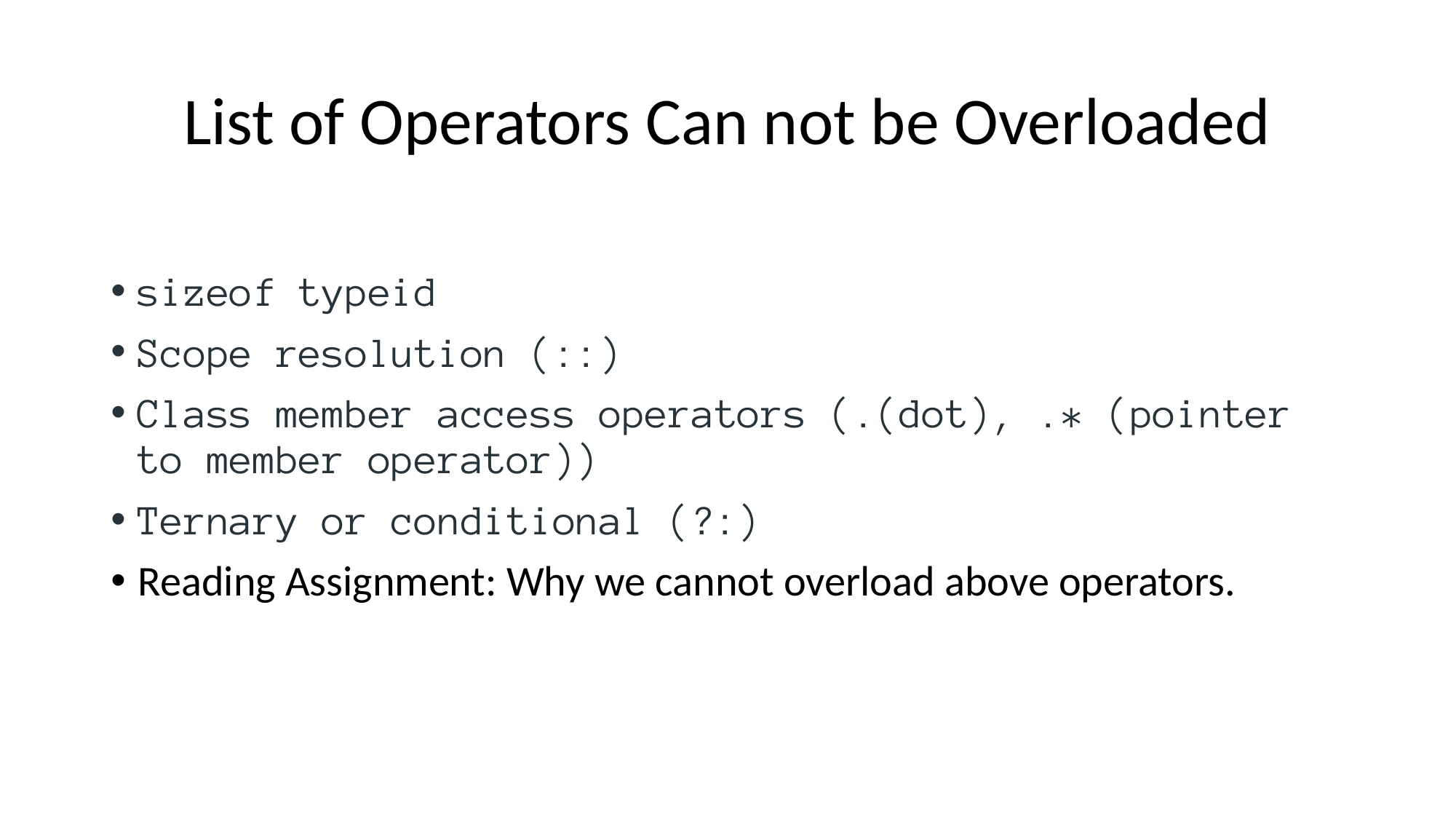

# List of Operators Can not be Overloaded
sizeof typeid
Scope resolution (::)
Class member access operators (.(dot), .* (pointer to member operator))
Ternary or conditional (?:)
Reading Assignment: Why we cannot overload above operators.
8